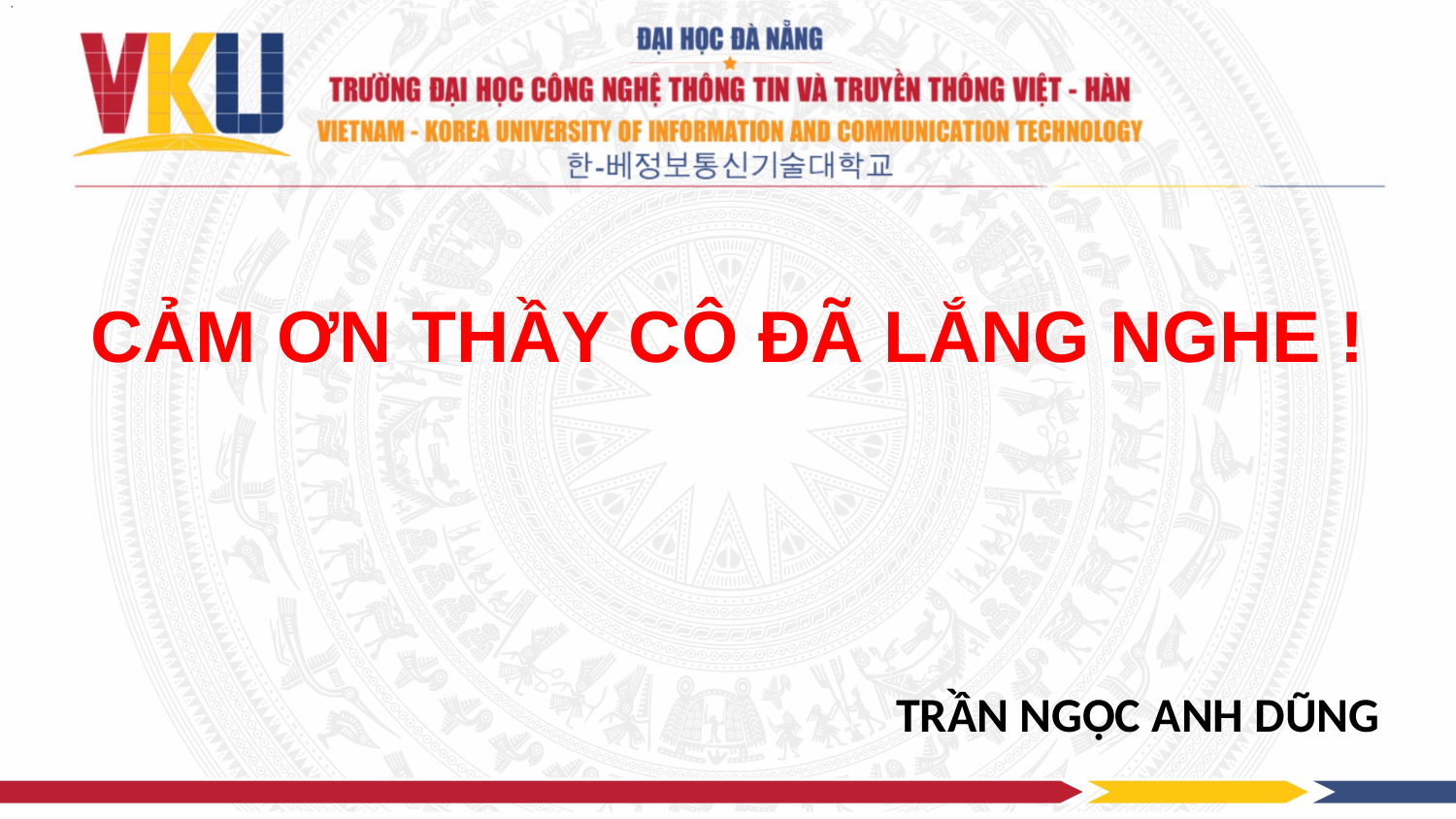

# CẢM ƠN THẦY CÔ ĐÃ LẮNG NGHE !
TRẦN NGỌC ANH DŨNG